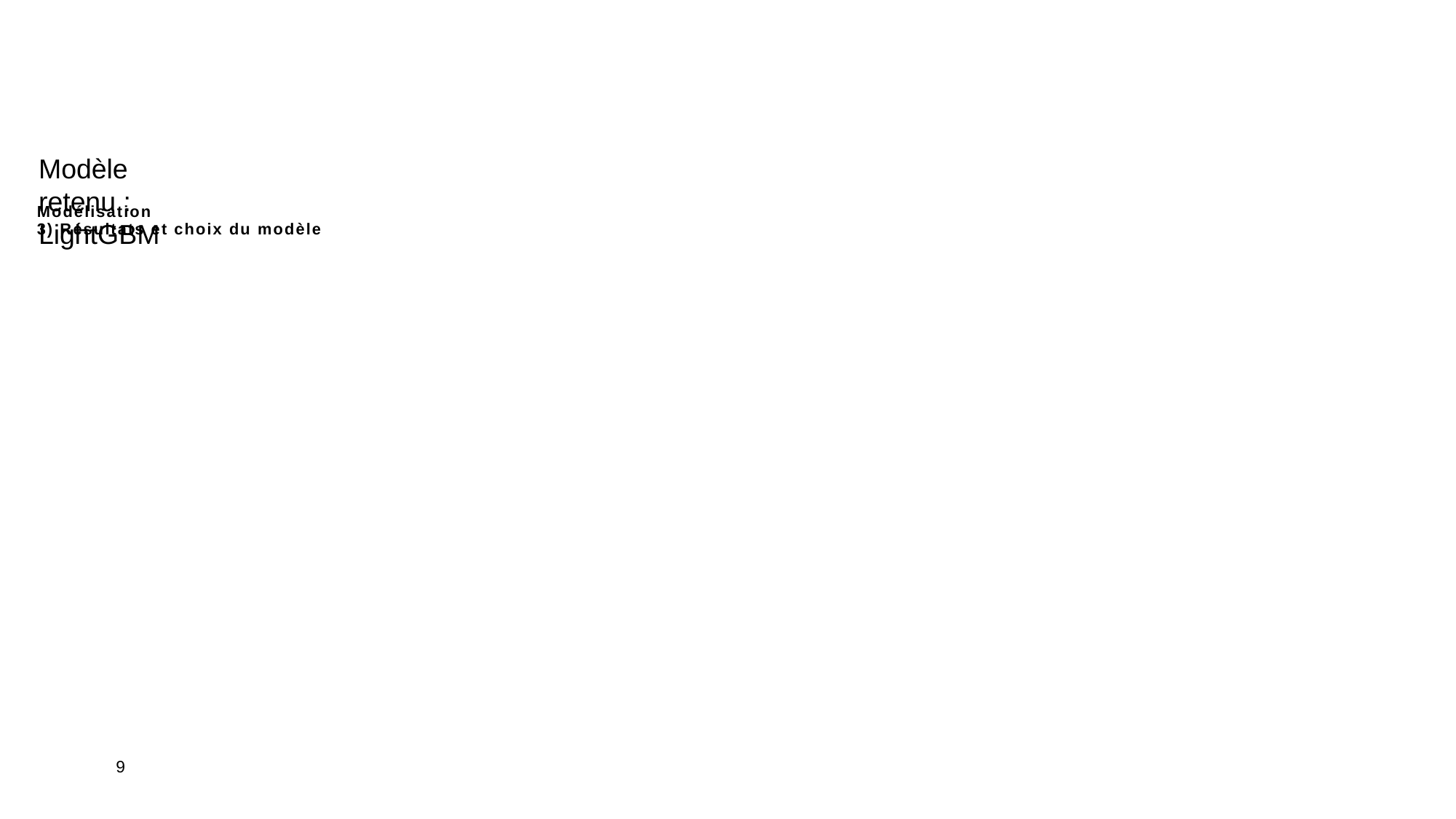

Modèle retenu :
LightGBM
# Modélisation 3) Résultats et choix du modèle

9